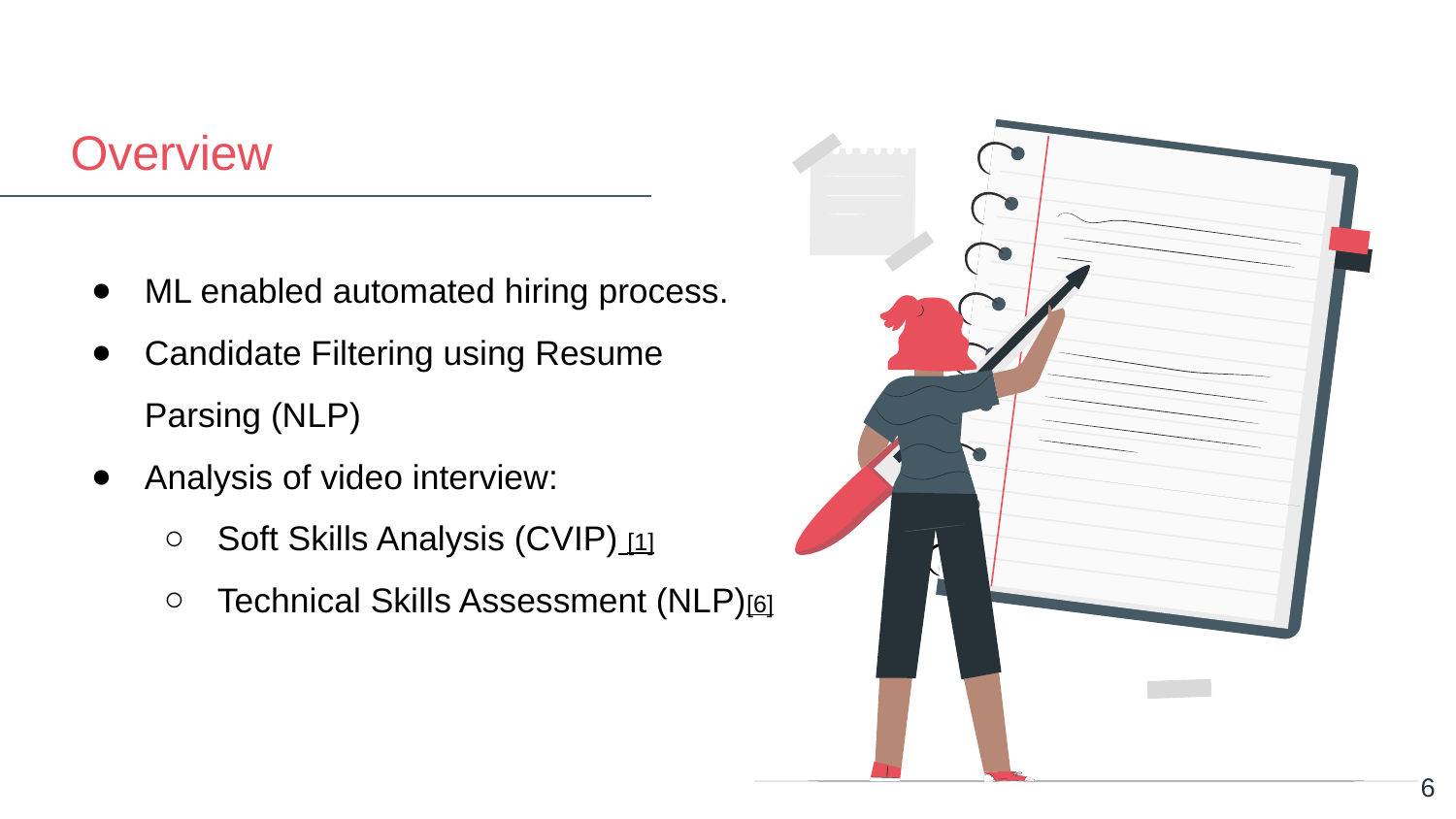

Overview

ML enabled automated hiring process.
Candidate Filtering using Resume Parsing (NLP)
Analysis of video interview:
Soft Skills Analysis (CVIP) [1]
Technical Skills Assessment (NLP)[6]

6